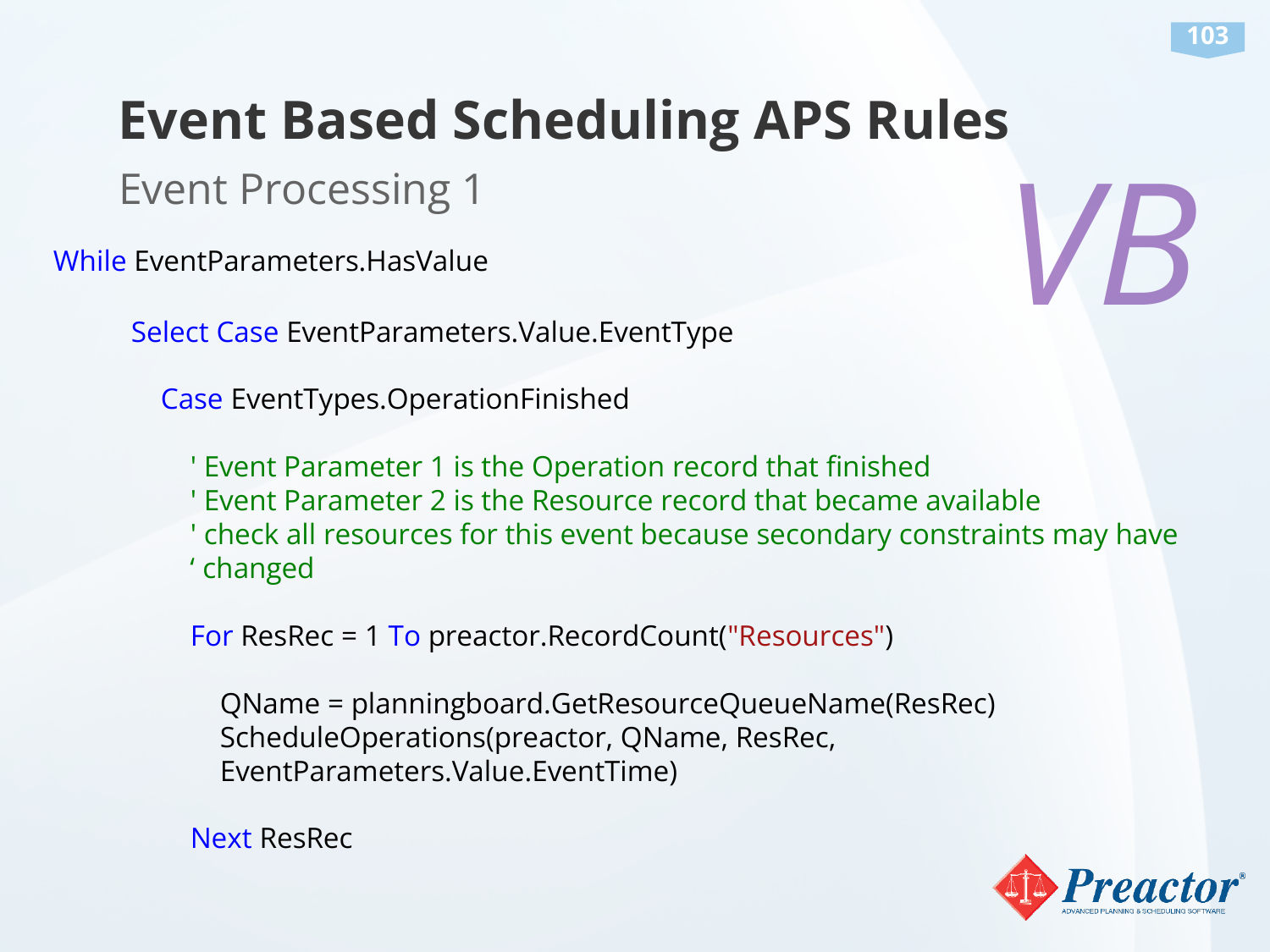

Event Based Scheduling APS Rules
VB
Event Processing 1
 While EventParameters.HasValue

            Select Case EventParameters.Value.EventType

                Case EventTypes.OperationFinished

                    ' Event Parameter 1 is the Operation record that finished
                    ' Event Parameter 2 is the Resource record that became available
                    ' check all resources for this event because secondary constraints may have
                    ‘ changed

                    For ResRec = 1 To preactor.RecordCount("Resources")

                        QName = planningboard.GetResourceQueueName(ResRec)
                        ScheduleOperations(preactor, QName, ResRec,
                        EventParameters.Value.EventTime)

                    Next ResRec